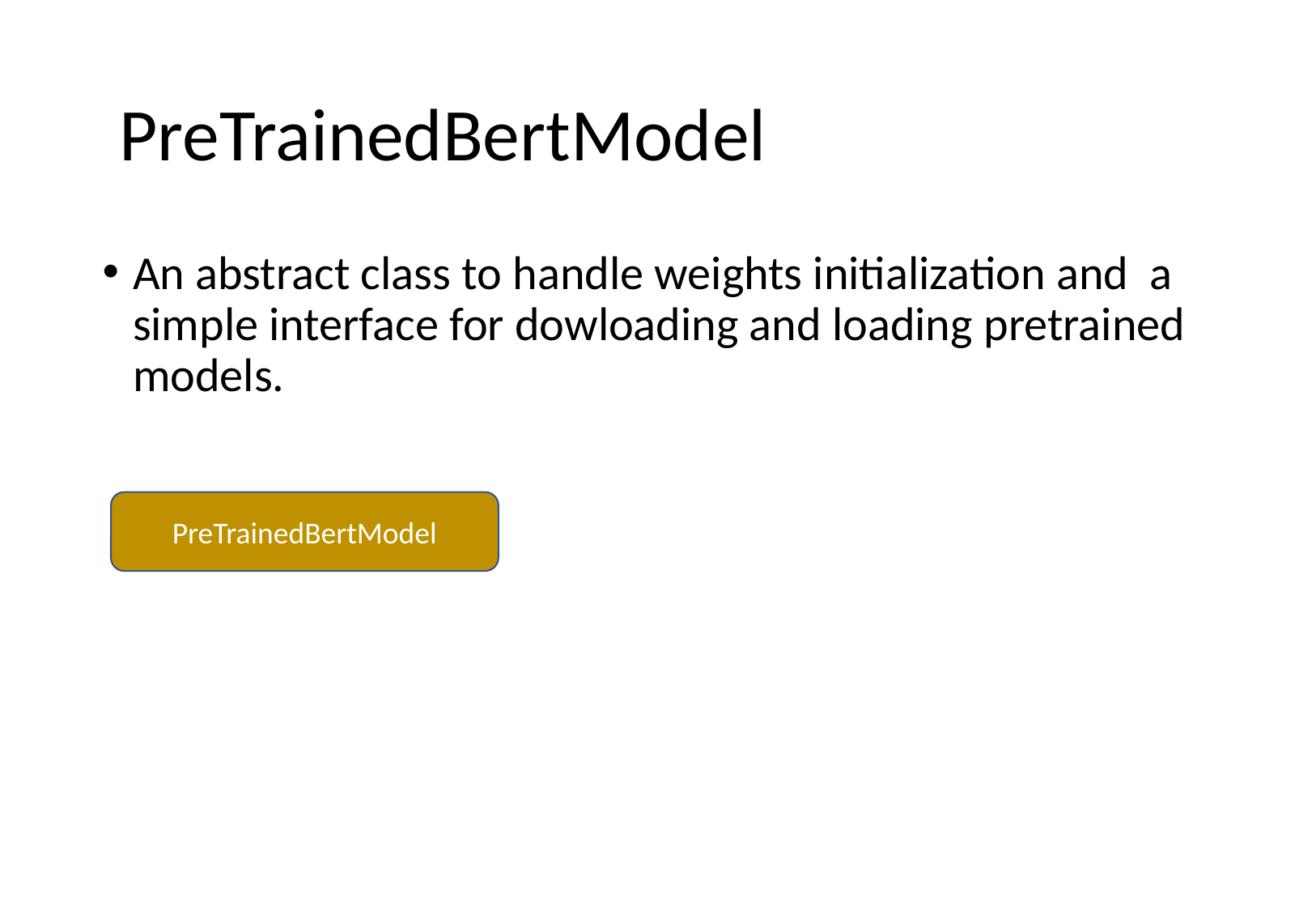

# PreTrainedBertModel
An abstract class to handle weights initialization and  a simple interface for dowloading and loading pretrained models.

PreTrainedBertModel